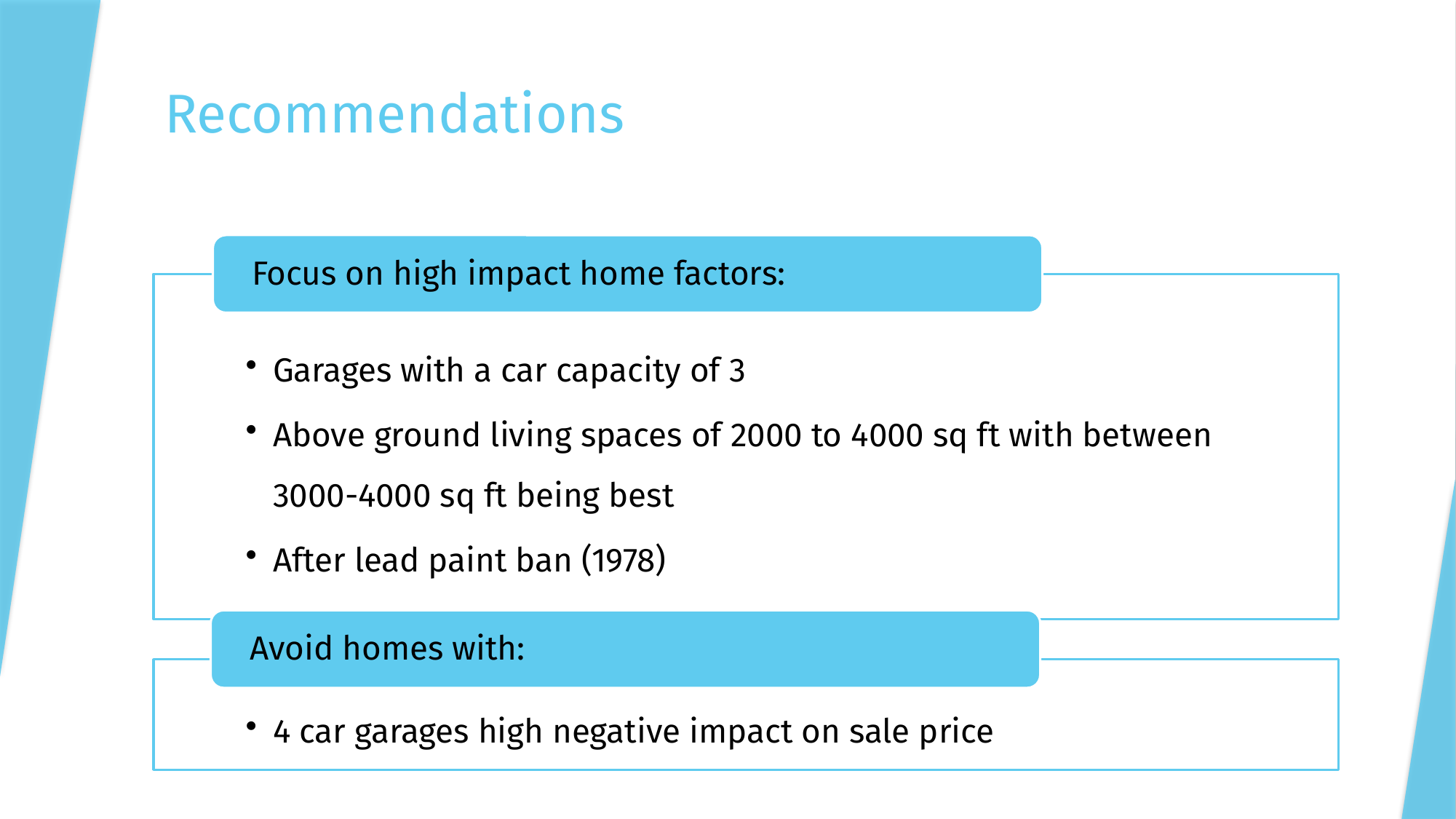

# Recommendations
Garages with a car capacity of 3
Above ground living spaces of 2000 to 4000 sq ft with between 3000-4000 sq ft being best
After lead paint ban (1978)
Focus on high impact home factors:
4 car garages high negative impact on sale price
Avoid homes with: